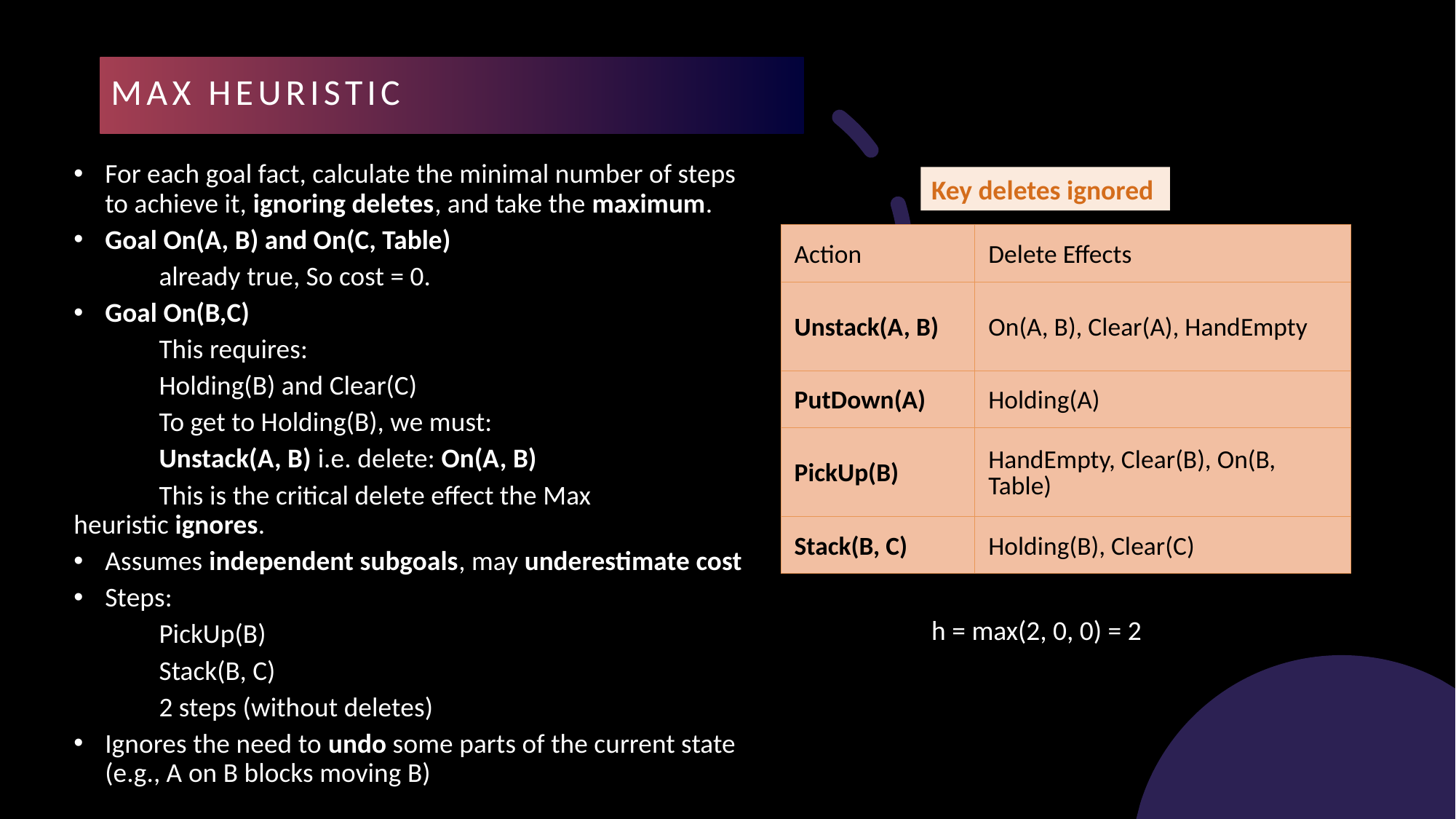

# MAX Heuristic

For each goal fact, calculate the minimal number of steps to achieve it, ignoring deletes, and take the maximum.
Goal On(A, B) and On(C, Table)
	already true, So cost = 0.
Goal On(B,C)
	This requires:
		Holding(B) and Clear(C)
	To get to Holding(B), we must:
		Unstack(A, B) i.e. delete: On(A, B)
	This is the critical delete effect the Max 	heuristic ignores.
Assumes independent subgoals, may underestimate cost
Steps:
	PickUp(B)
	Stack(B, C)
	2 steps (without deletes)
Ignores the need to undo some parts of the current state (e.g., A on B blocks moving B)
Key deletes ignored
| Action | Delete Effects |
| --- | --- |
| Unstack(A, B) | On(A, B), Clear(A), HandEmpty |
| PutDown(A) | Holding(A) |
| PickUp(B) | HandEmpty, Clear(B), On(B, Table) |
| Stack(B, C) | Holding(B), Clear(C) |
h = max(2, 0, 0) = 2